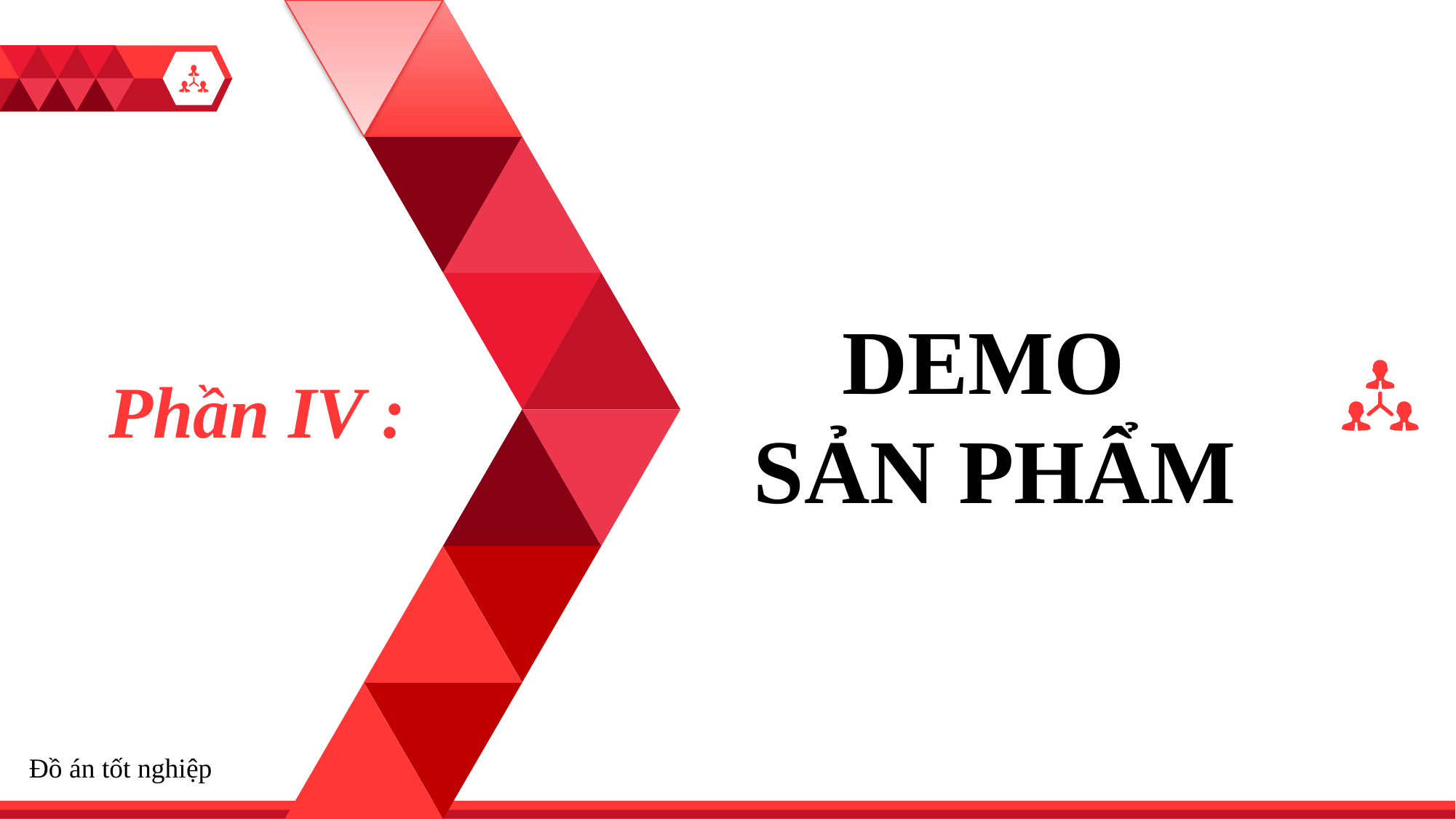

DEMO
SẢN PHẨM
1
Phần IV :

Đồ án tốt nghiệp